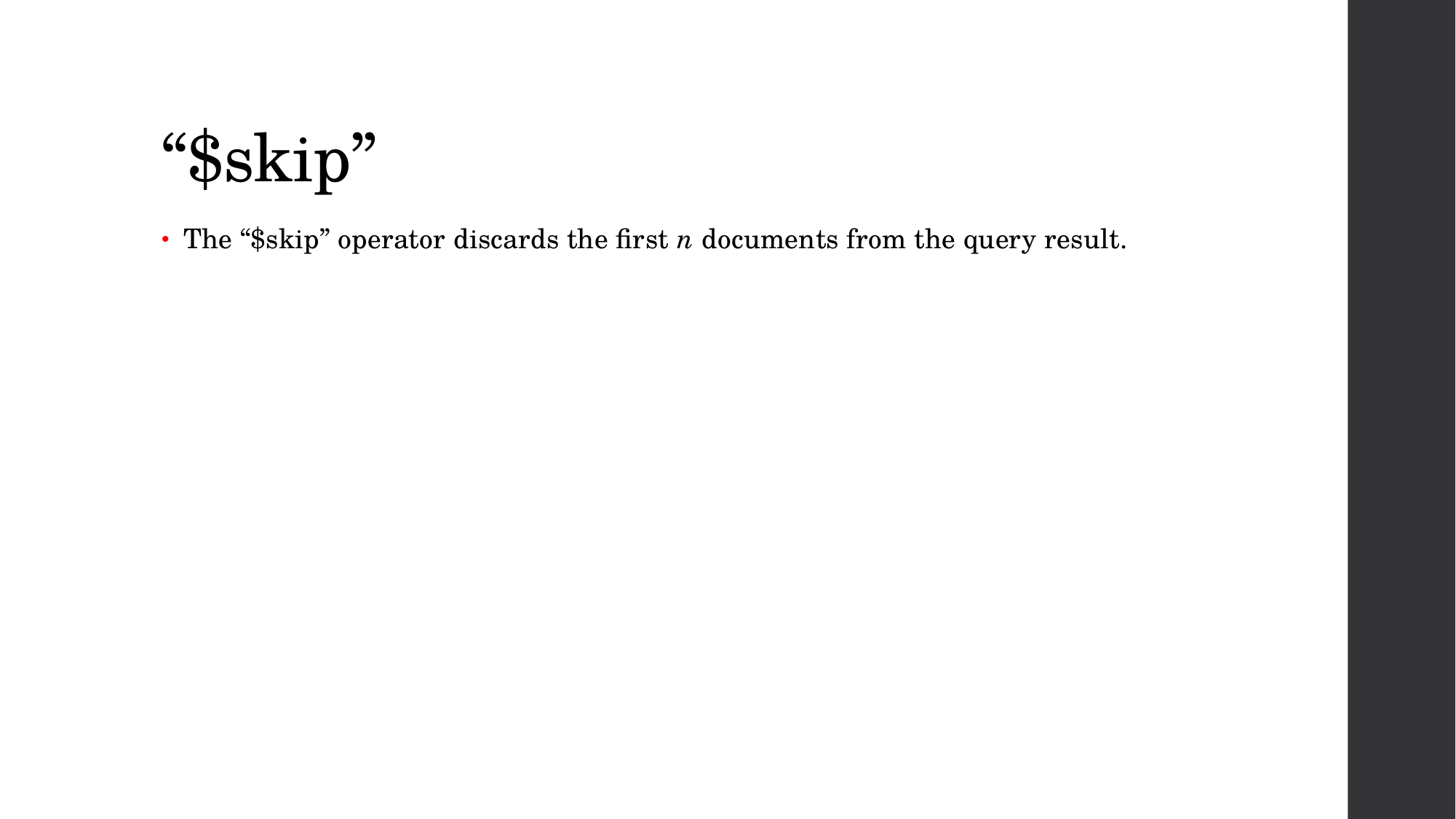

# “$skip”
The “$skip” operator discards the first n documents from the query result.